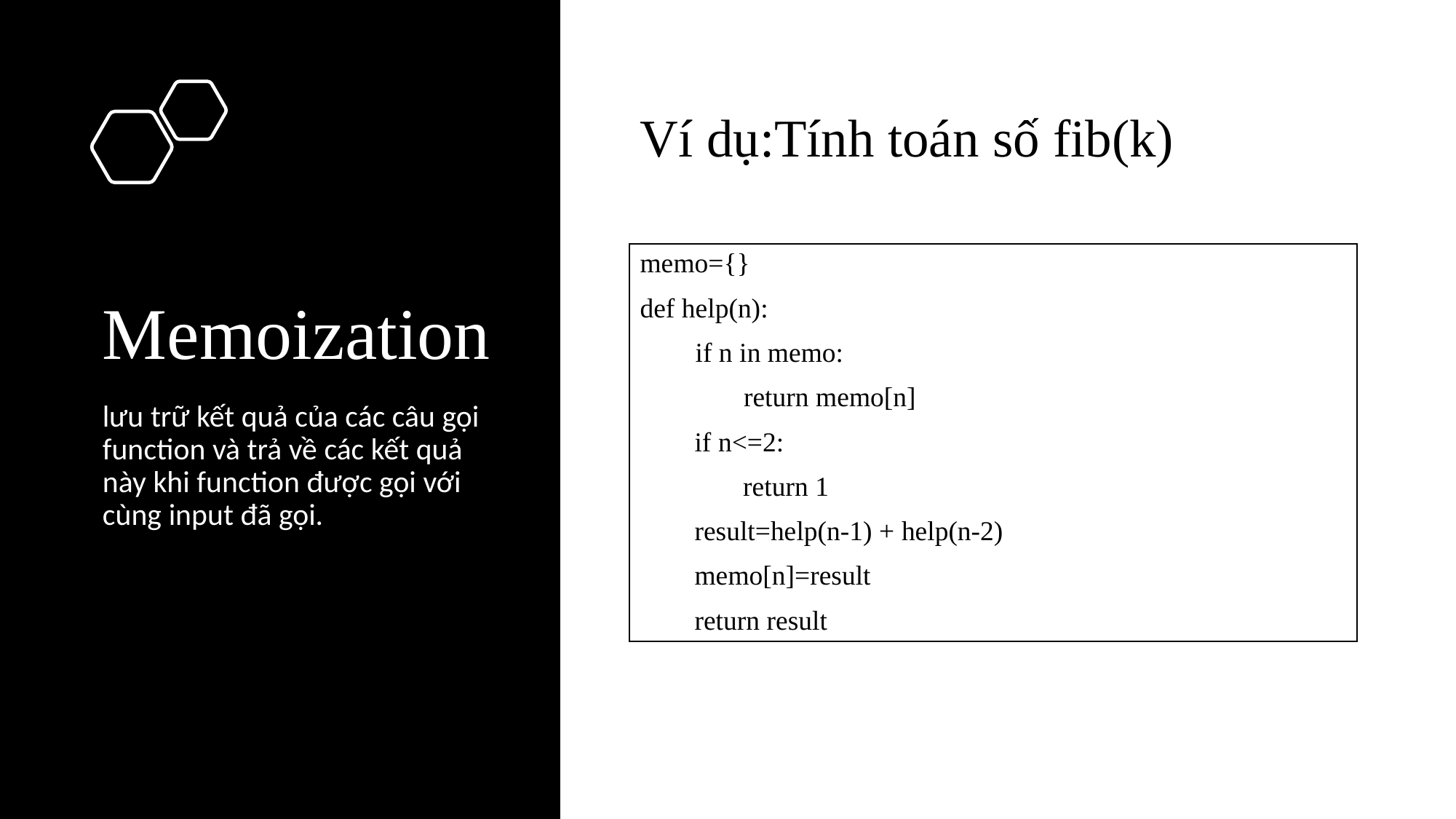

Ví dụ:Tính toán số fib(k)
# Memoization
memo={}
def help(n):
        if n in memo:
               return memo[n]
if n<=2:
       return 1
result=help(n-1) + help(n-2)
memo[n]=result
return result
lưu trữ kết quả của các câu gọi function và trả về các kết quả này khi function được gọi với cùng input đã gọi.